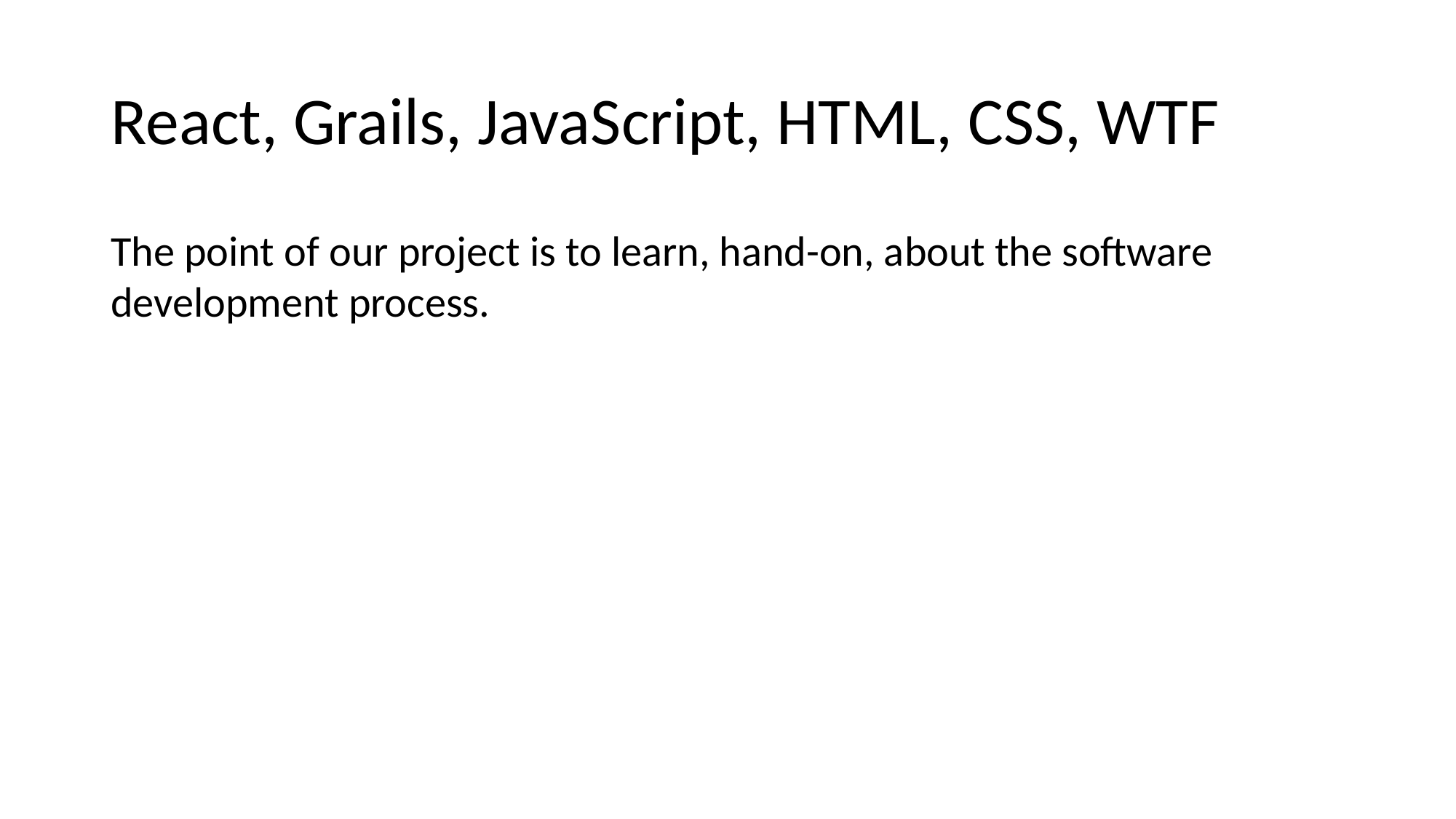

# React, Grails, JavaScript, HTML, CSS, WTF
The point of our project is to learn, hand-on, about the software development process.